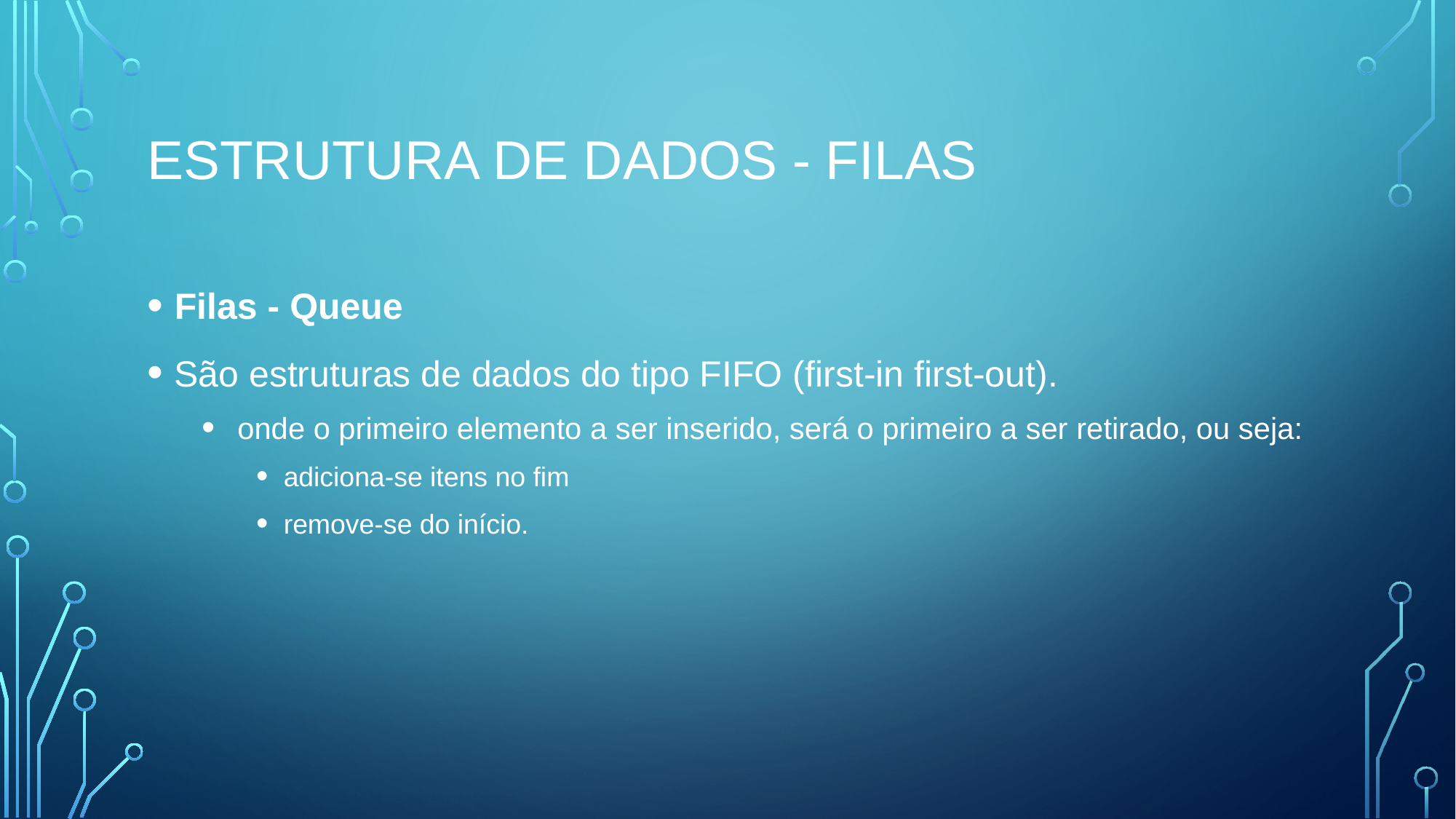

# Estrutura de dados - Filas
Filas - Queue
São estruturas de dados do tipo FIFO (first-in first-out).
 onde o primeiro elemento a ser inserido, será o primeiro a ser retirado, ou seja:
adiciona-se itens no fim
remove-se do início.